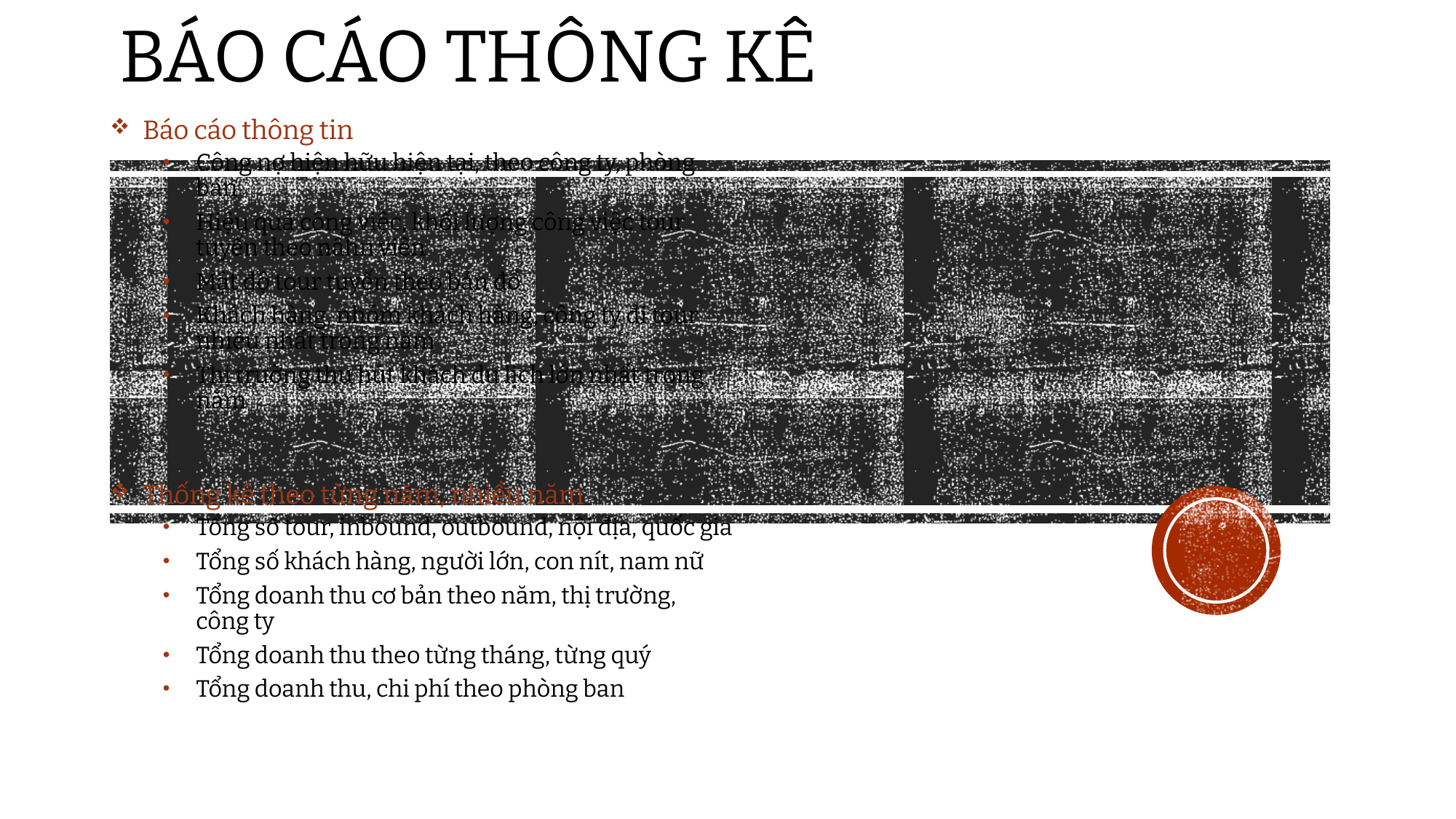

# BÁO CÁO THÔNG KÊ
Báo cáo thông tin
Công nợ hiện hữu hiện tại, theo công ty, phòng ban
Hiệu quả công việc, khối lượng công việc tour tuyến theo nâhn viên
Mật độ tour tuyến theo bản đồ
Khách hàng, nhóm khách hàng, công ty đi tour nhiều nhất trong năm
Thị trường thu hút khách du lịch lớn nhất trong năm

Thống kê theo từng năm, nhiều năm
Tổng số tour, inbound, outbound, nội địa, quốc gia
Tổng số khách hàng, người lớn, con nít, nam nữ
Tổng doanh thu cơ bản theo năm, thị trường, công ty
Tổng doanh thu theo từng tháng, từng quý
Tổng doanh thu, chi phí theo phòng ban